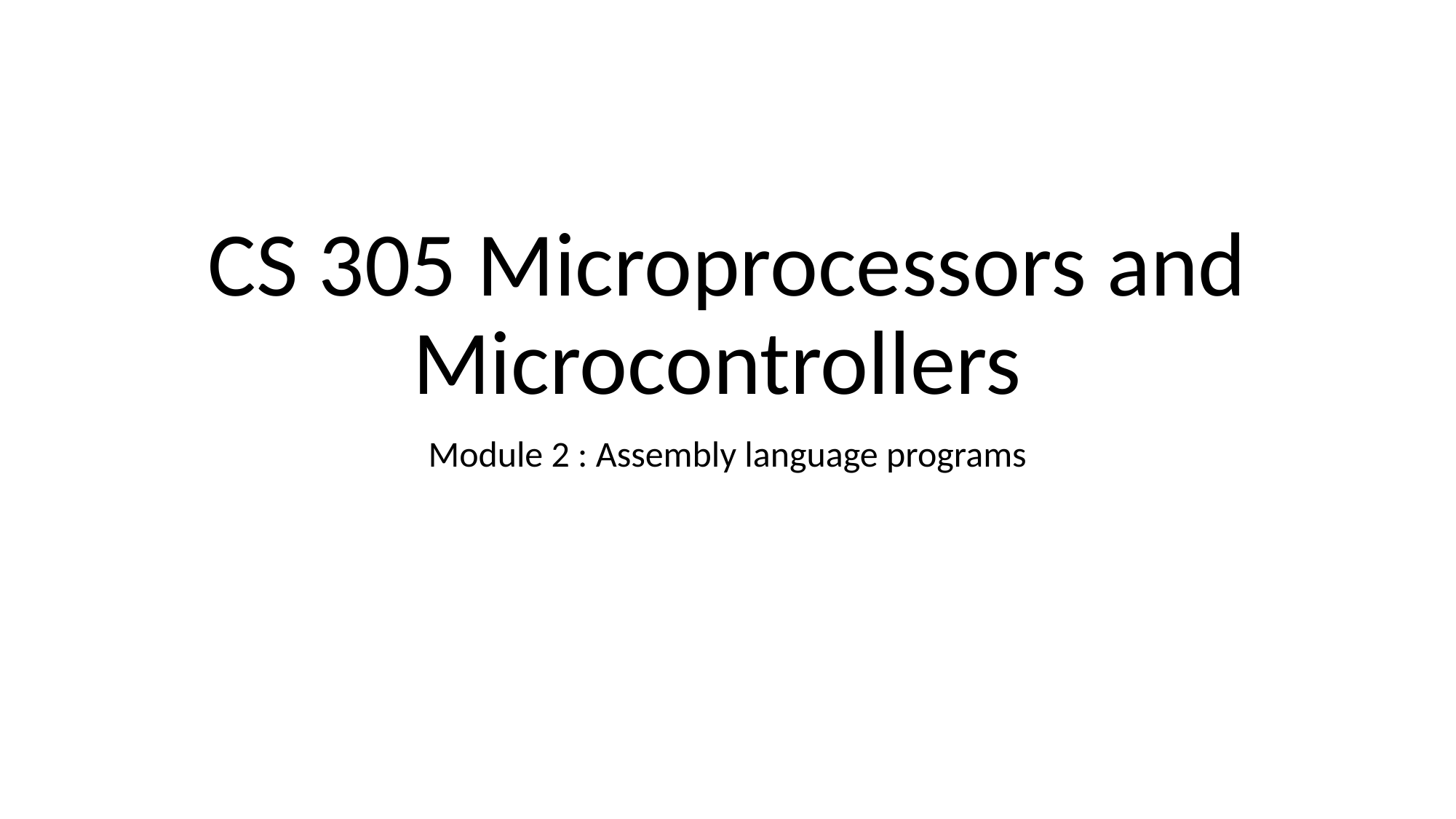

# CS 305 Microprocessors and Microcontrollers
Module 2 : Assembly language programs